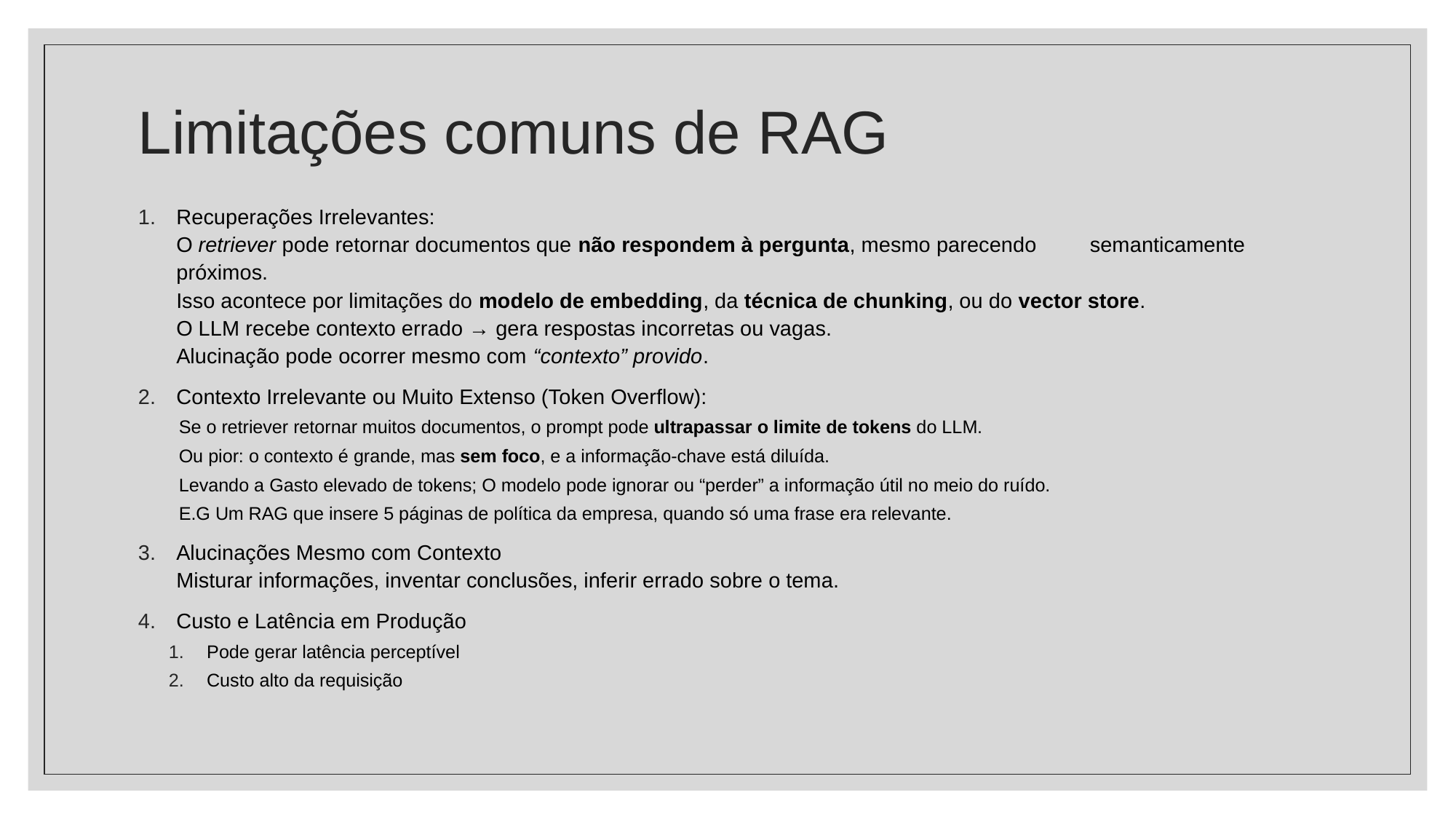

# Limitações comuns de RAG
Recuperações Irrelevantes:
O retriever pode retornar documentos que não respondem à pergunta, mesmo parecendo 	semanticamente próximos.
Isso acontece por limitações do modelo de embedding, da técnica de chunking, ou do vector store.
O LLM recebe contexto errado → gera respostas incorretas ou vagas.
Alucinação pode ocorrer mesmo com “contexto” provido.
Contexto Irrelevante ou Muito Extenso (Token Overflow):
  Se o retriever retornar muitos documentos, o prompt pode ultrapassar o limite de tokens do LLM.
  Ou pior: o contexto é grande, mas sem foco, e a informação-chave está diluída.
  Levando a Gasto elevado de tokens; O modelo pode ignorar ou “perder” a informação útil no meio do ruído.
  E.G Um RAG que insere 5 páginas de política da empresa, quando só uma frase era relevante.
Alucinações Mesmo com Contexto
Misturar informações, inventar conclusões, inferir errado sobre o tema.
Custo e Latência em Produção
Pode gerar latência perceptível
Custo alto da requisição